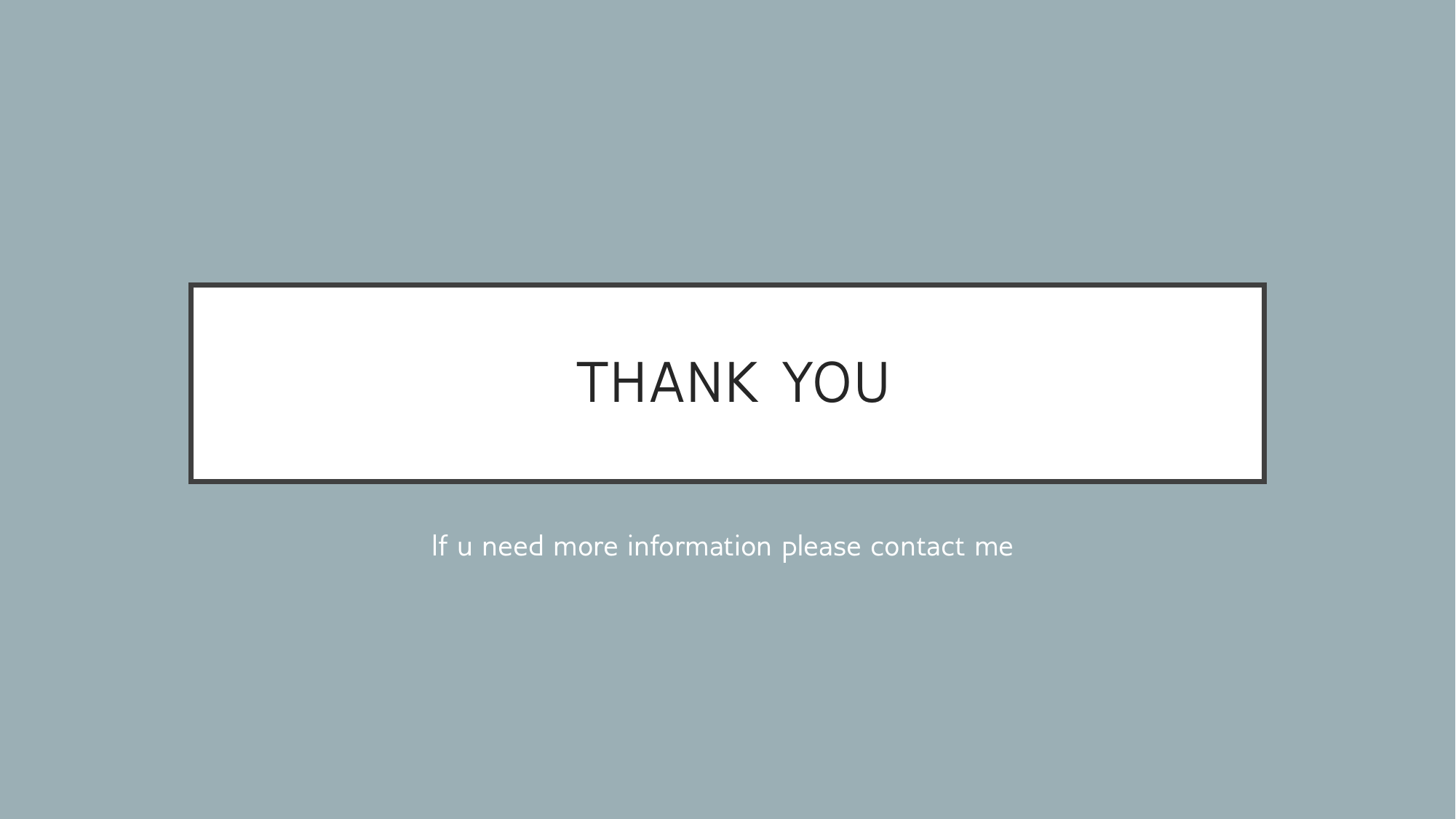

# Thank you
If u need more information please contact me